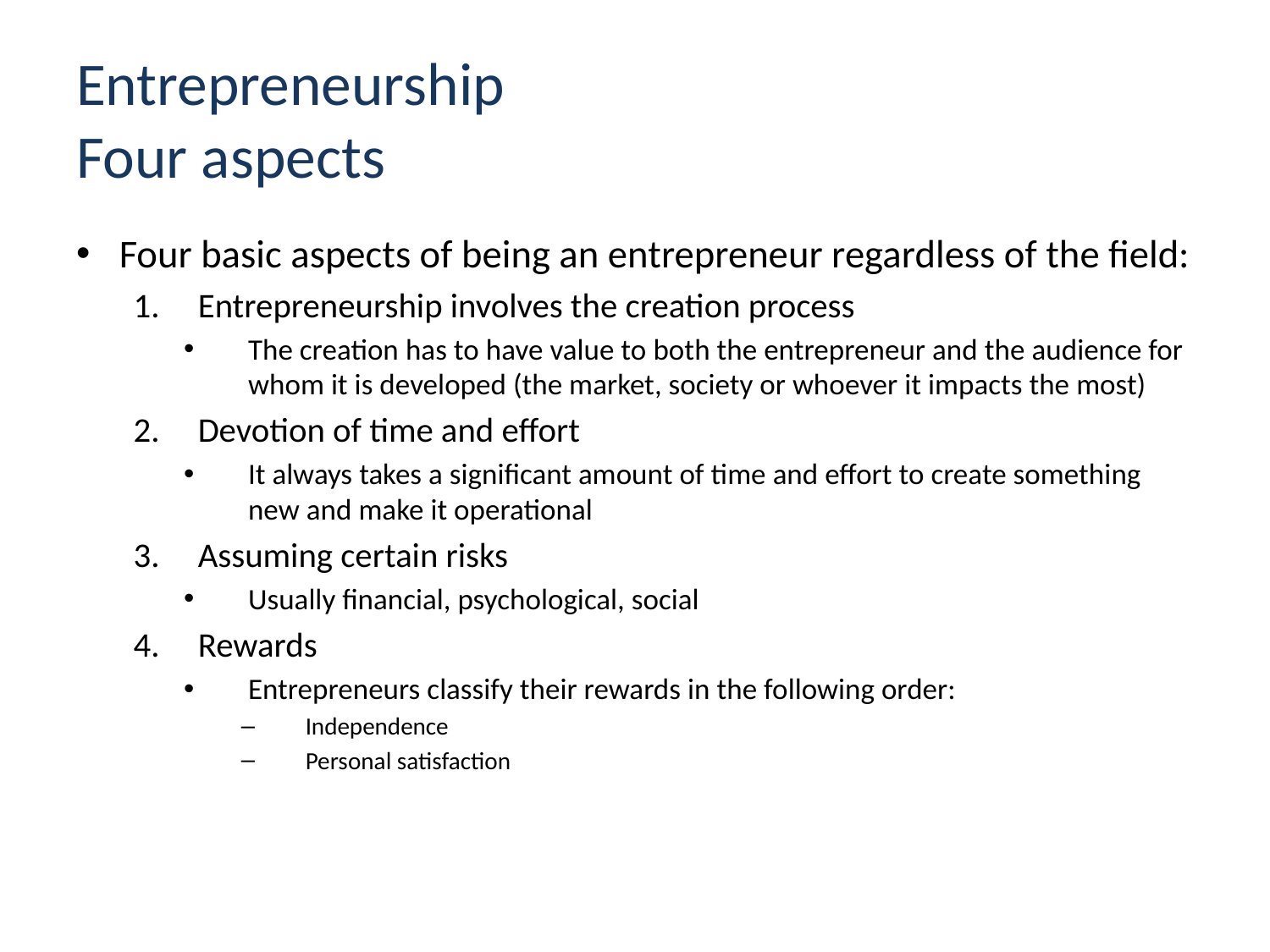

# Entrepreneurship Four aspects
Four basic aspects of being an entrepreneur regardless of the field:
Entrepreneurship involves the creation process
The creation has to have value to both the entrepreneur and the audience for whom it is developed (the market, society or whoever it impacts the most)
Devotion of time and effort
It always takes a significant amount of time and effort to create something new and make it operational
Assuming certain risks
Usually financial, psychological, social
Rewards
Entrepreneurs classify their rewards in the following order:
Independence
Personal satisfaction